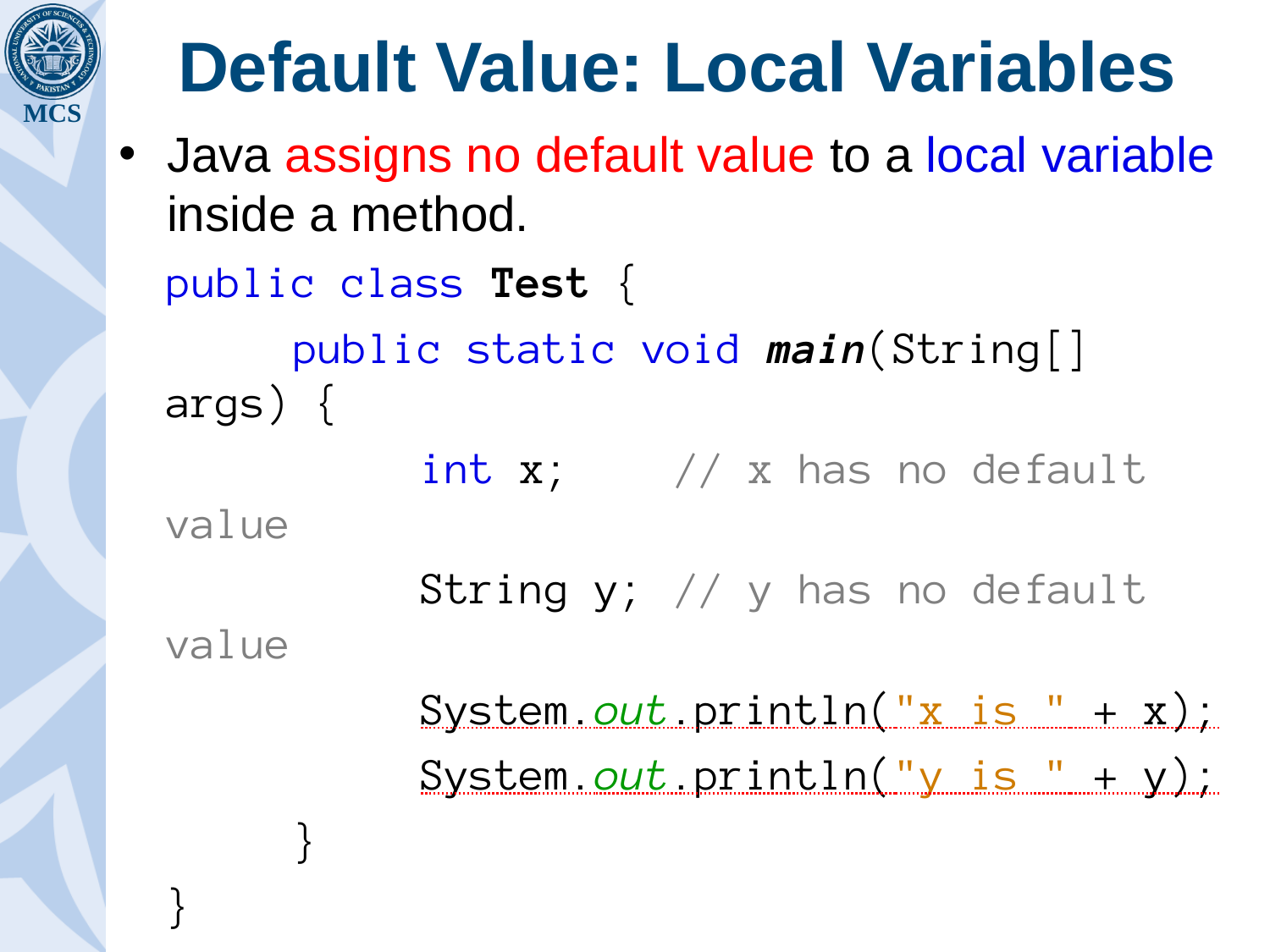

# Default Value: Local Variables
Java assigns no default value to a local variable inside a method.
public class Test {
	public static void main(String[] args) {
		int x; 	// x has no default value
		String y; 	// y has no default value
		System.out.println("x is " + x);
		System.out.println("y is " + y);
	}
}
The above code will not be compiled, with compilation error “variables not initialized”.